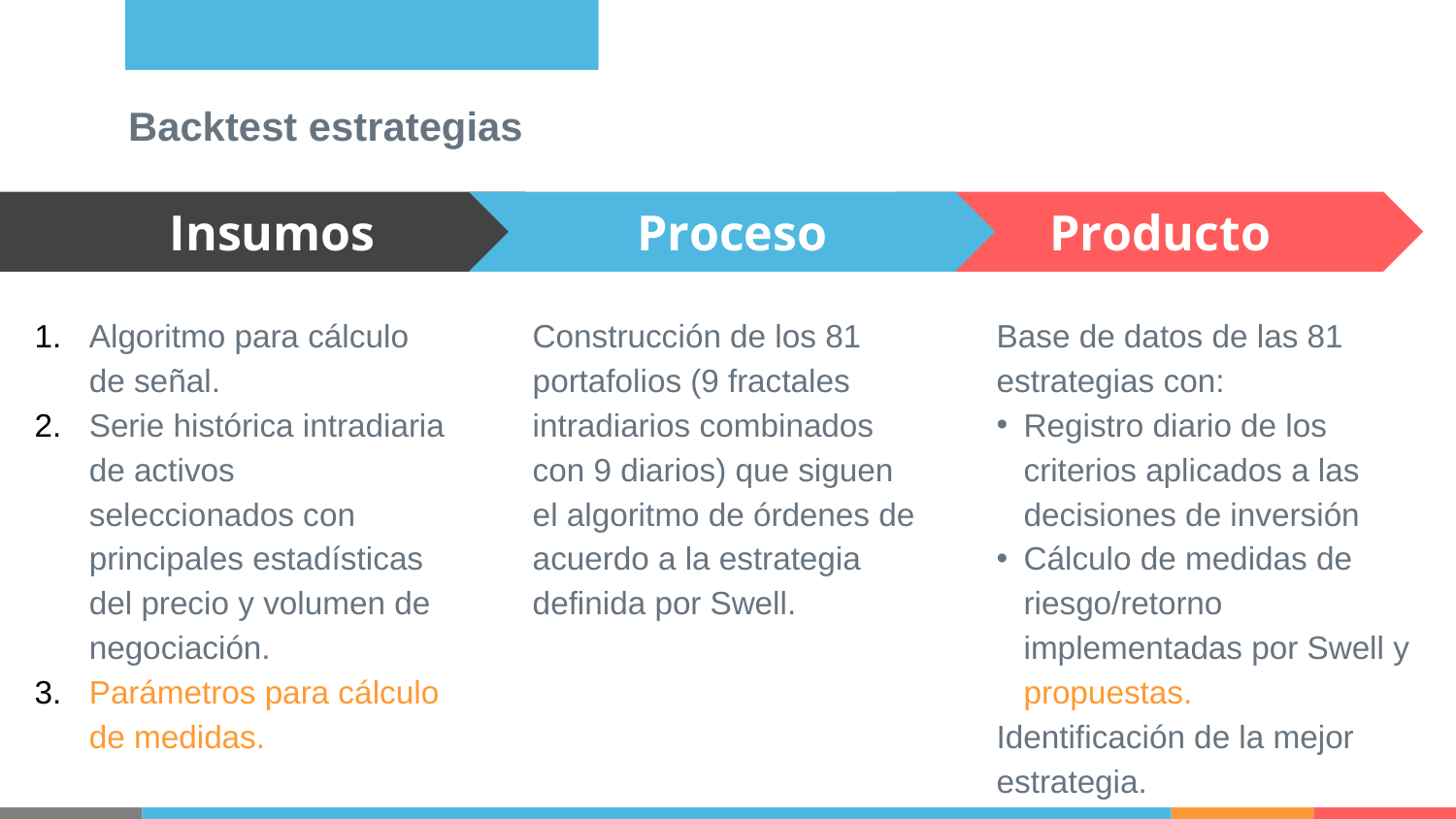

# Backtest estrategias
Proceso
Construcción de los 81 portafolios (9 fractales intradiarios combinados con 9 diarios) que siguen el algoritmo de órdenes de acuerdo a la estrategia definida por Swell.
Producto
Base de datos de las 81 estrategias con:
Registro diario de los criterios aplicados a las decisiones de inversión
Cálculo de medidas de riesgo/retorno implementadas por Swell y propuestas.
Identificación de la mejor estrategia.
Insumos
Algoritmo para cálculo de señal.
Serie histórica intradiaria de activos seleccionados con principales estadísticas del precio y volumen de negociación.
Parámetros para cálculo de medidas.